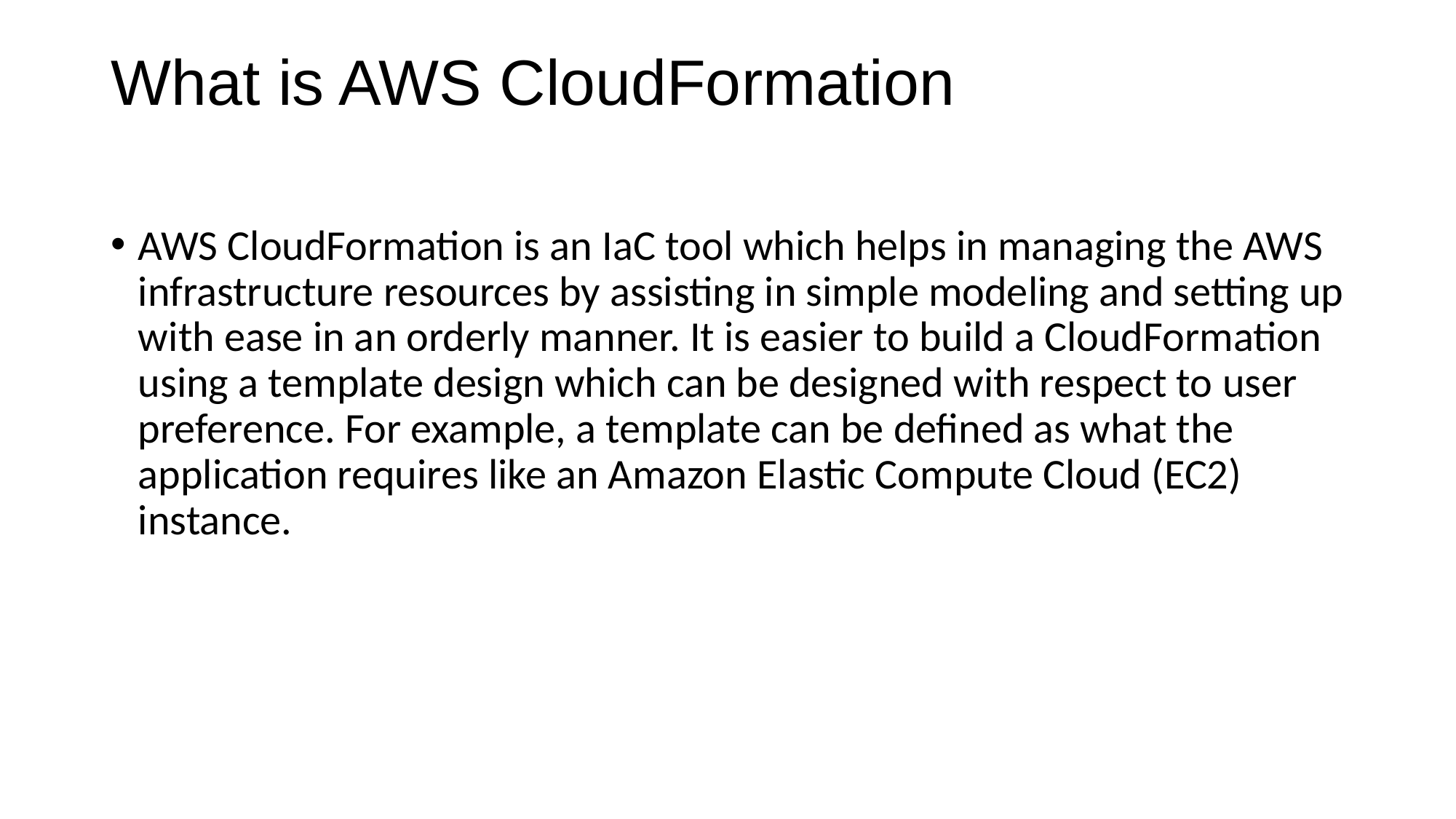

# What is AWS CloudFormation
AWS CloudFormation is an IaC tool which helps in managing the AWS infrastructure resources by assisting in simple modeling and setting up with ease in an orderly manner. It is easier to build a CloudFormation using a template design which can be designed with respect to user preference. For example, a template can be defined as what the application requires like an Amazon Elastic Compute Cloud (EC2) instance.